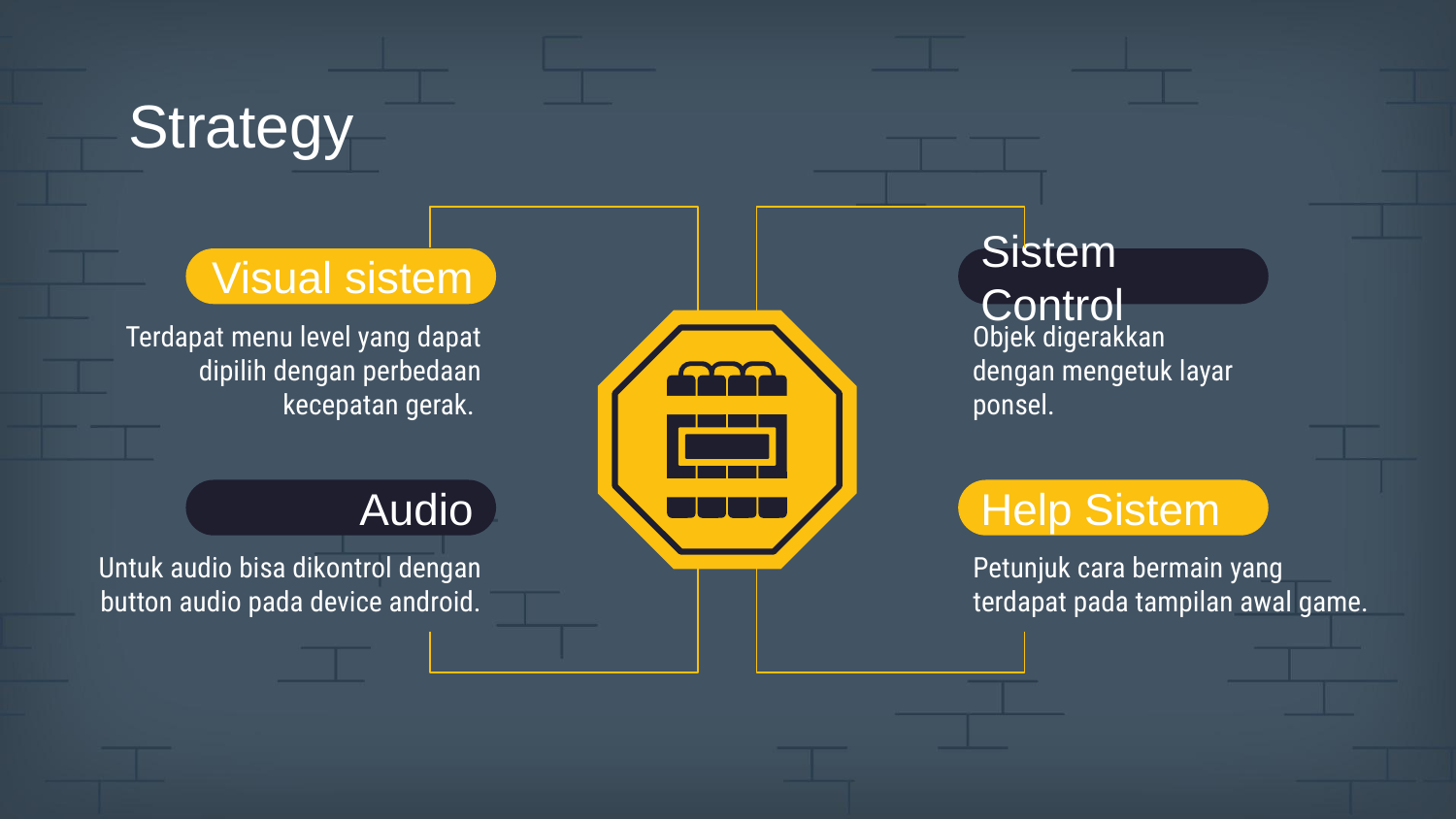

# Strategy

Visual sistem
Sistem Control
Terdapat menu level yang dapat dipilih dengan perbedaan kecepatan gerak.
Objek digerakkan dengan mengetuk layar ponsel.

Audio
Help Sistem
Untuk audio bisa dikontrol dengan button audio pada device android.
Petunjuk cara bermain yang terdapat pada tampilan awal game.